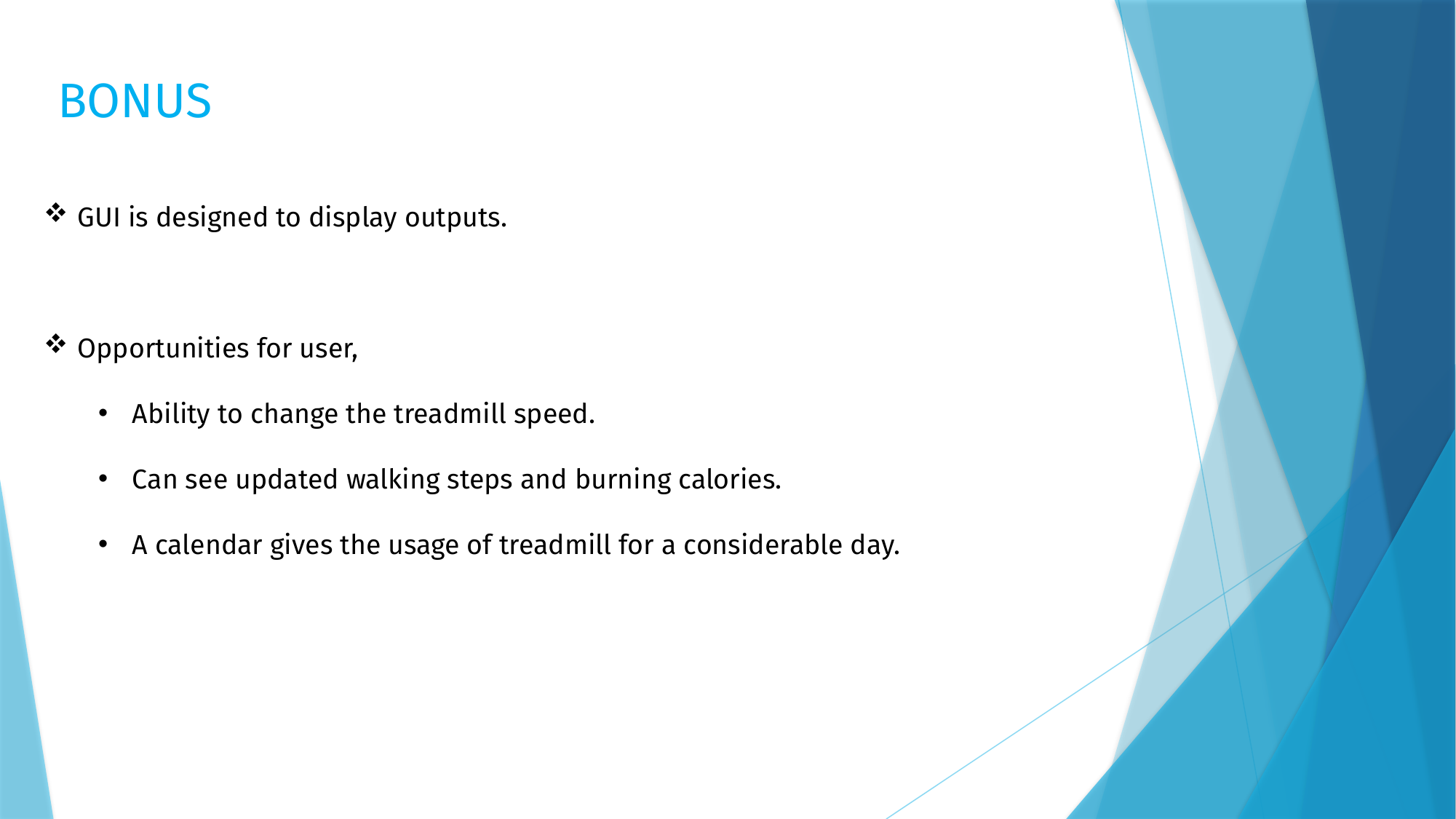

BONUS
GUI is designed to display outputs.

Opportunities for user,

Ability to change the treadmill speed.

Can see updated walking steps and burning calories.

A calendar gives the usage of treadmill for a considerable day.